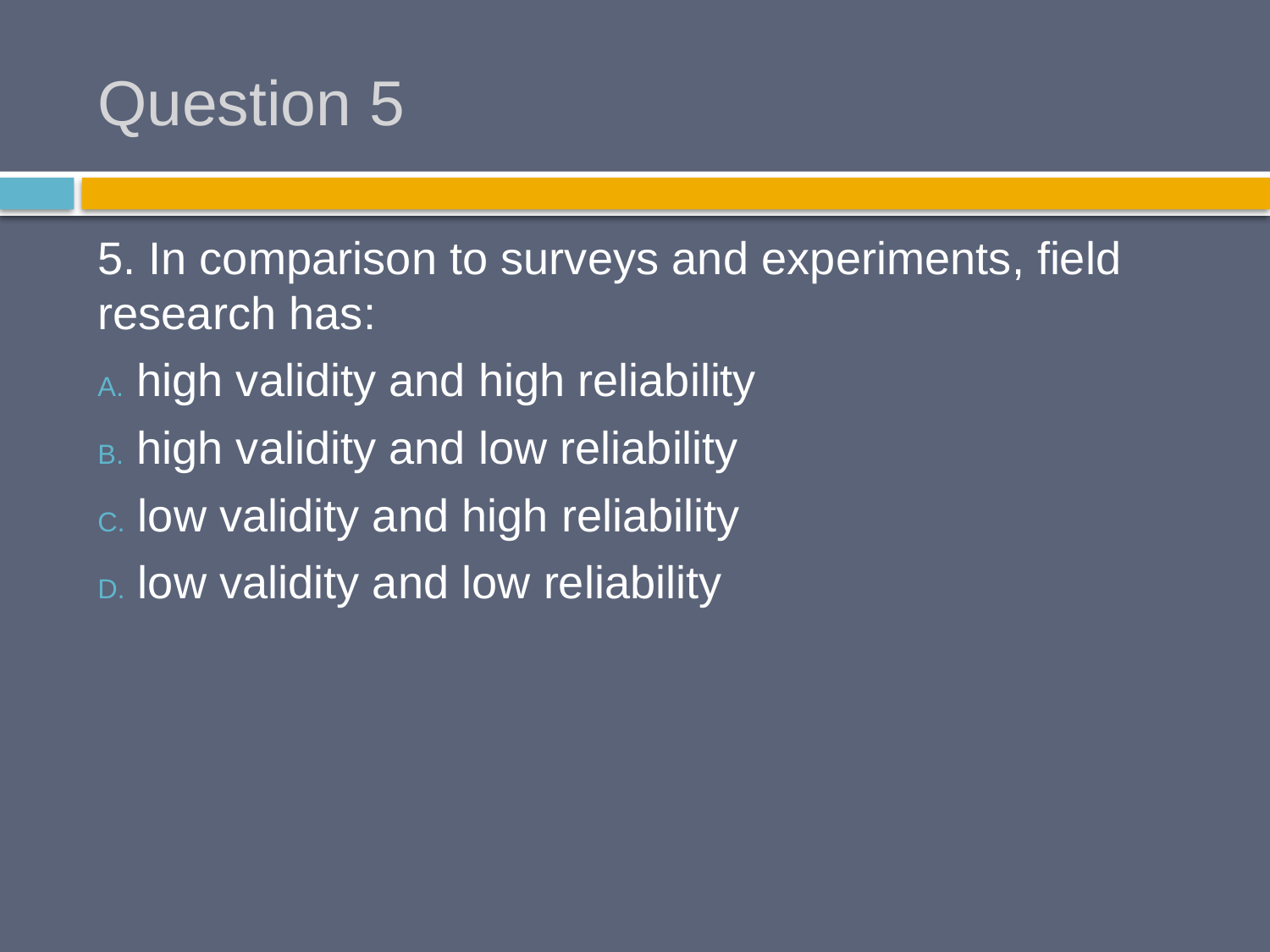

# Question 5
5. In comparison to surveys and experiments, field research has:
 high validity and high reliability
 high validity and low reliability
 low validity and high reliability
 low validity and low reliability